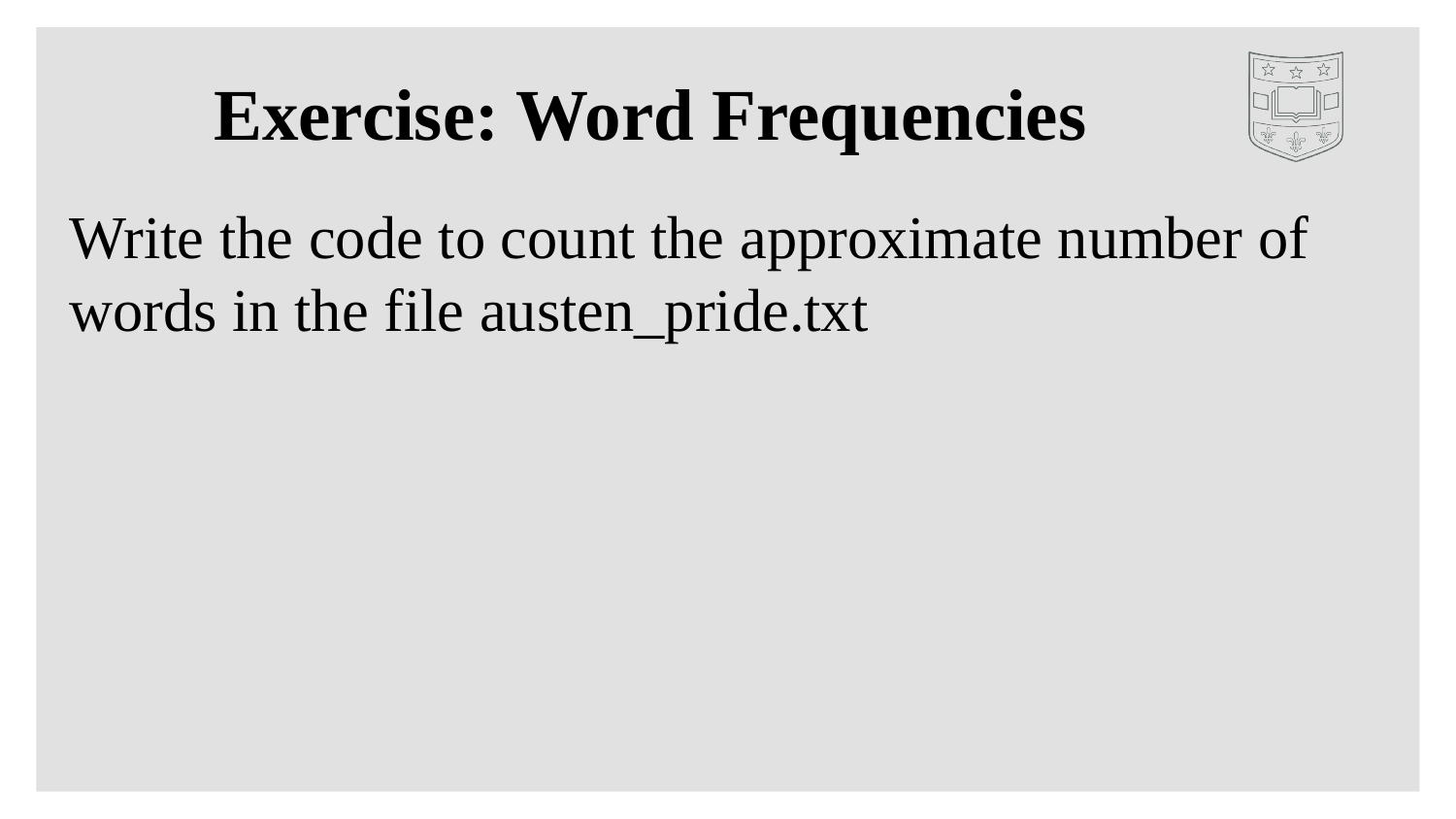

# Exercise: Word Frequencies
Write the code to count the approximate number of words in the file austen_pride.txt